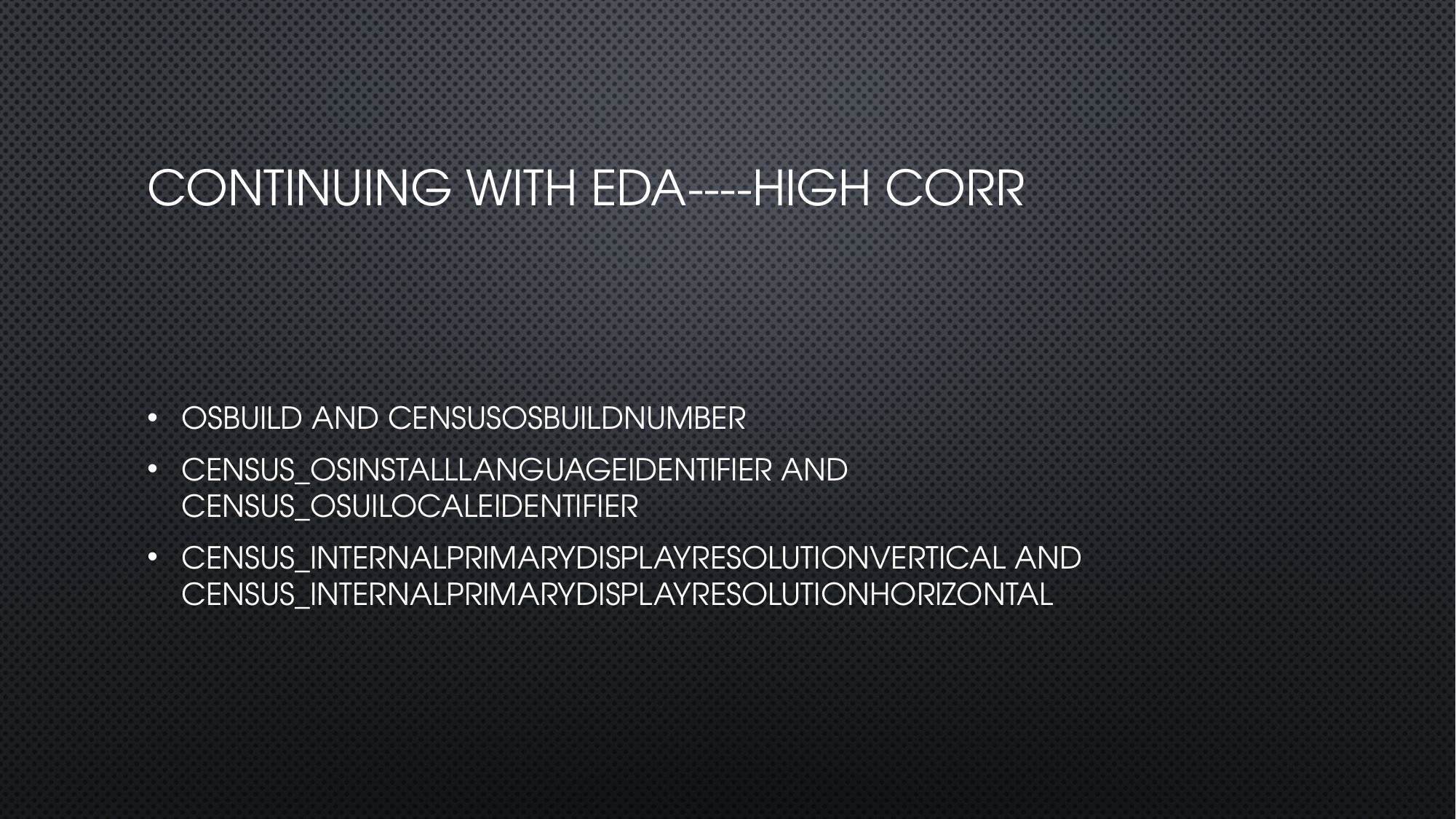

# Continuing with eda----high corr
OsBuild and censusOSbuildNumber
Census_OSInstallLanguageIdentifier and Census_OSUILocaleIdentifier
Census_InternalPrimaryDisplayResolutionVertical and Census_InternalPrimaryDisplayResolutionHorizontal